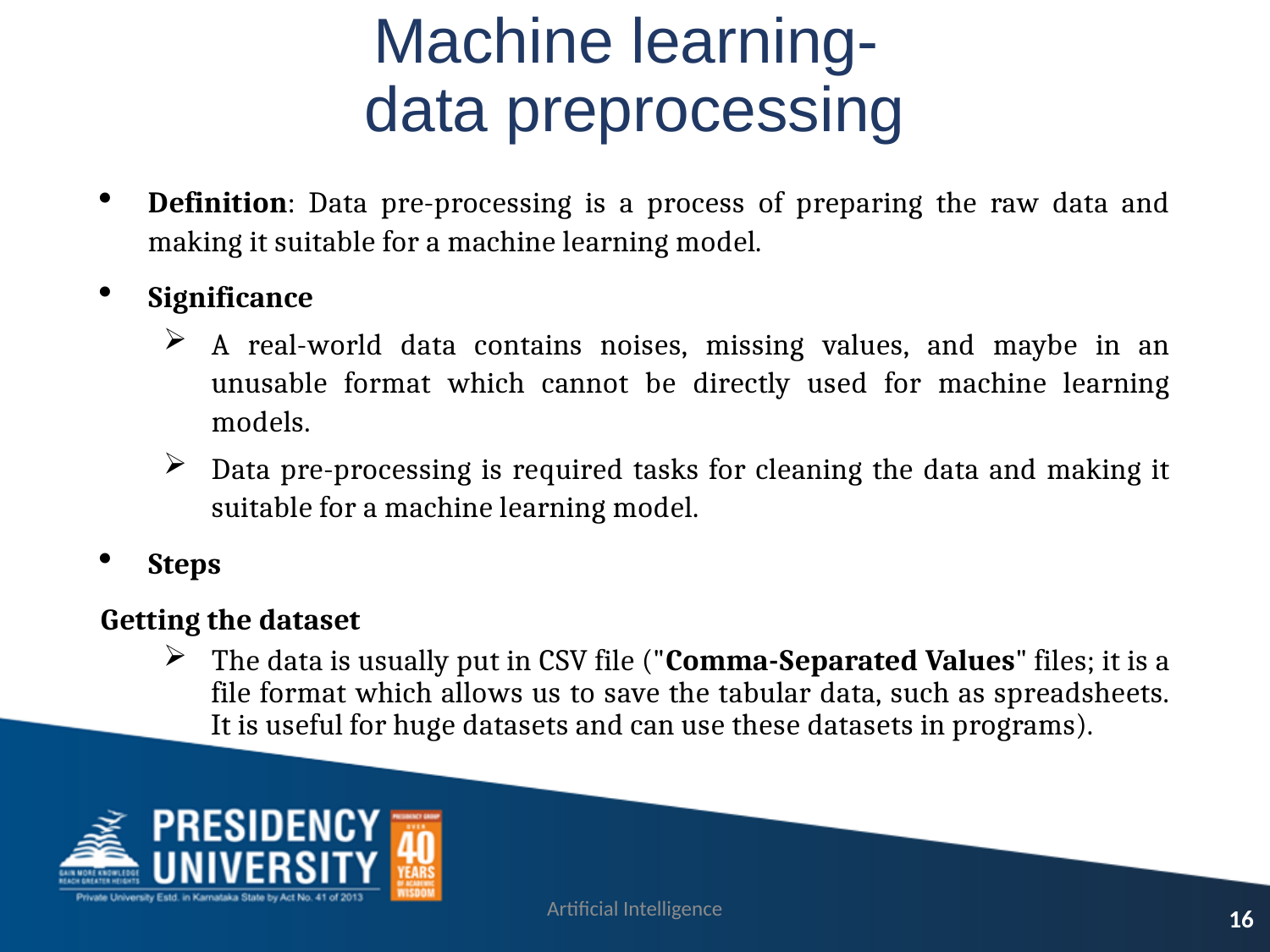

# Machine learning- data preprocessing
Definition: Data pre-processing is a process of preparing the raw data and making it suitable for a machine learning model.
Significance
A real-world data contains noises, missing values, and maybe in an unusable format which cannot be directly used for machine learning models.
Data pre-processing is required tasks for cleaning the data and making it suitable for a machine learning model.
Steps
Getting the dataset
The data is usually put in CSV file ("Comma-Separated Values" files; it is a file format which allows us to save the tabular data, such as spreadsheets. It is useful for huge datasets and can use these datasets in programs).

Artificial Intelligence
16